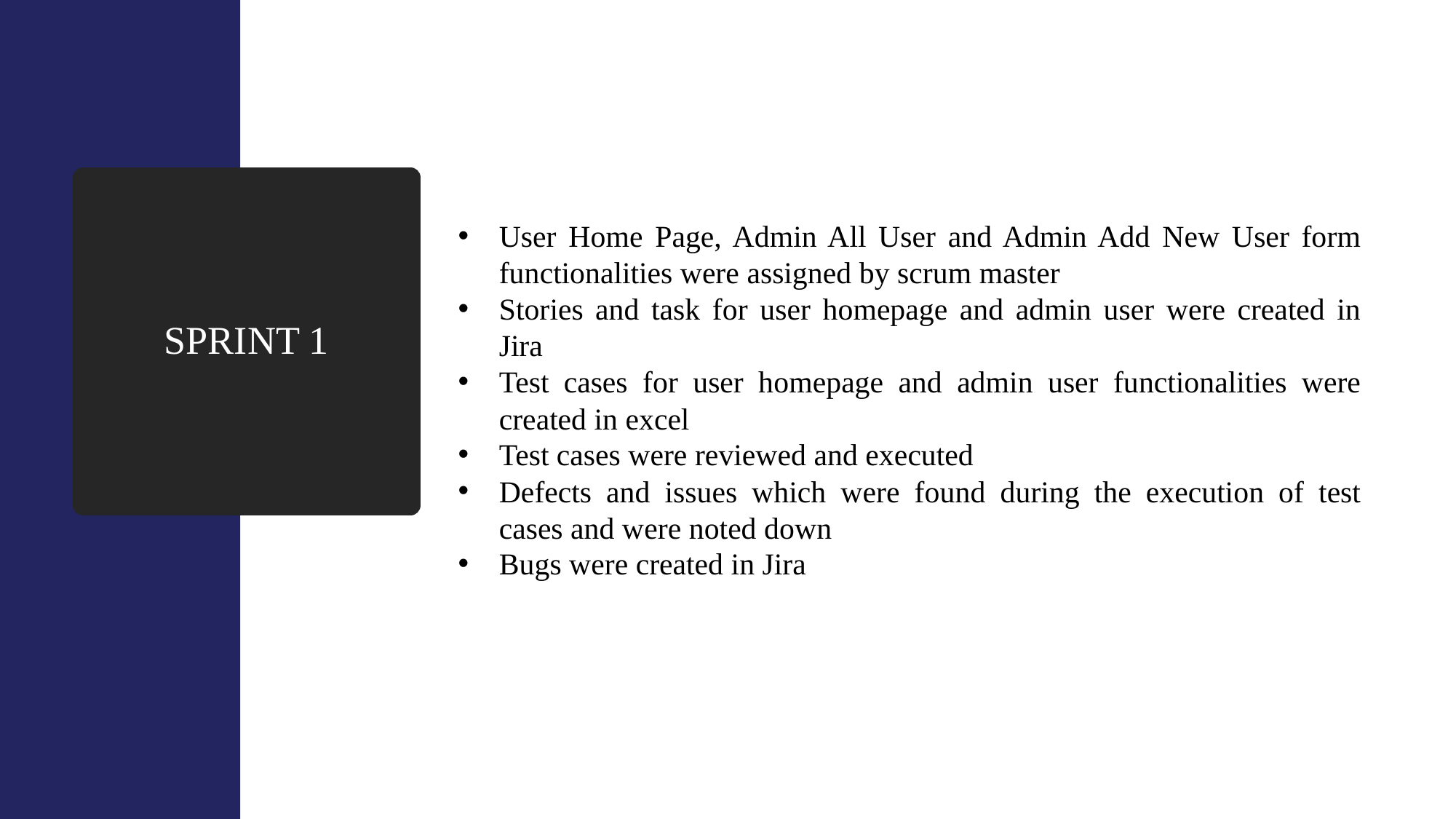

# SPRINT 1
User Home Page, Admin All User and Admin Add New User form functionalities were assigned by scrum master
Stories and task for user homepage and admin user were created in Jira
Test cases for user homepage and admin user functionalities were created in excel
Test cases were reviewed and executed
Defects and issues which were found during the execution of test cases and were noted down
Bugs were created in Jira